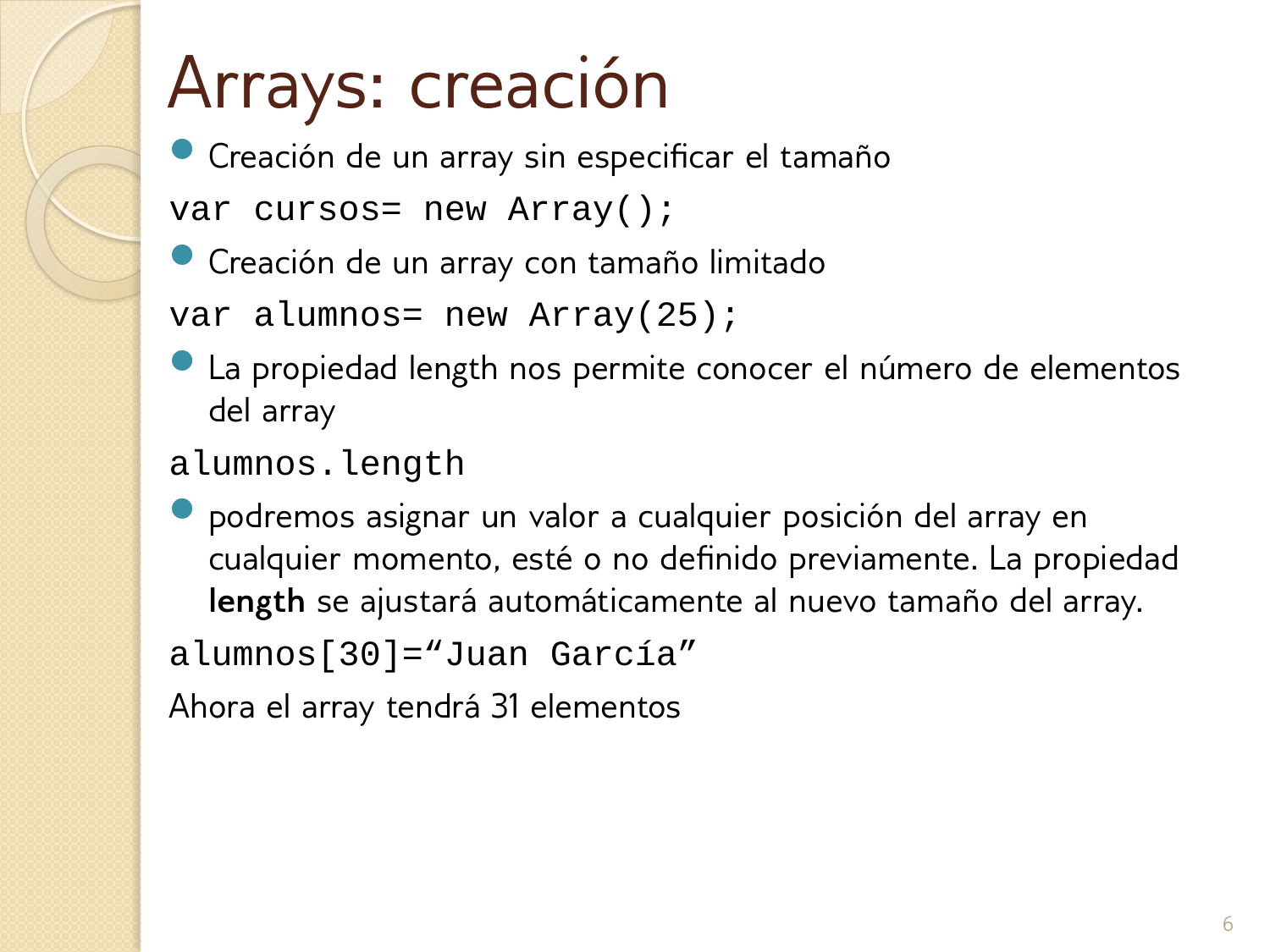

6
# Arrays: creación
Creación de un array sin especificar el tamaño
var cursos= new Array();
Creación de un array con tamaño limitado
var alumnos= new Array(25);
La propiedad length nos permite conocer el número de elementos del array
alumnos.length
podremos asignar un valor a cualquier posición del array en cualquier momento, esté o no definido previamente. La propiedad length se ajustará automáticamente al nuevo tamaño del array.
alumnos[30]=“Juan García”
Ahora el array tendrá 31 elementos